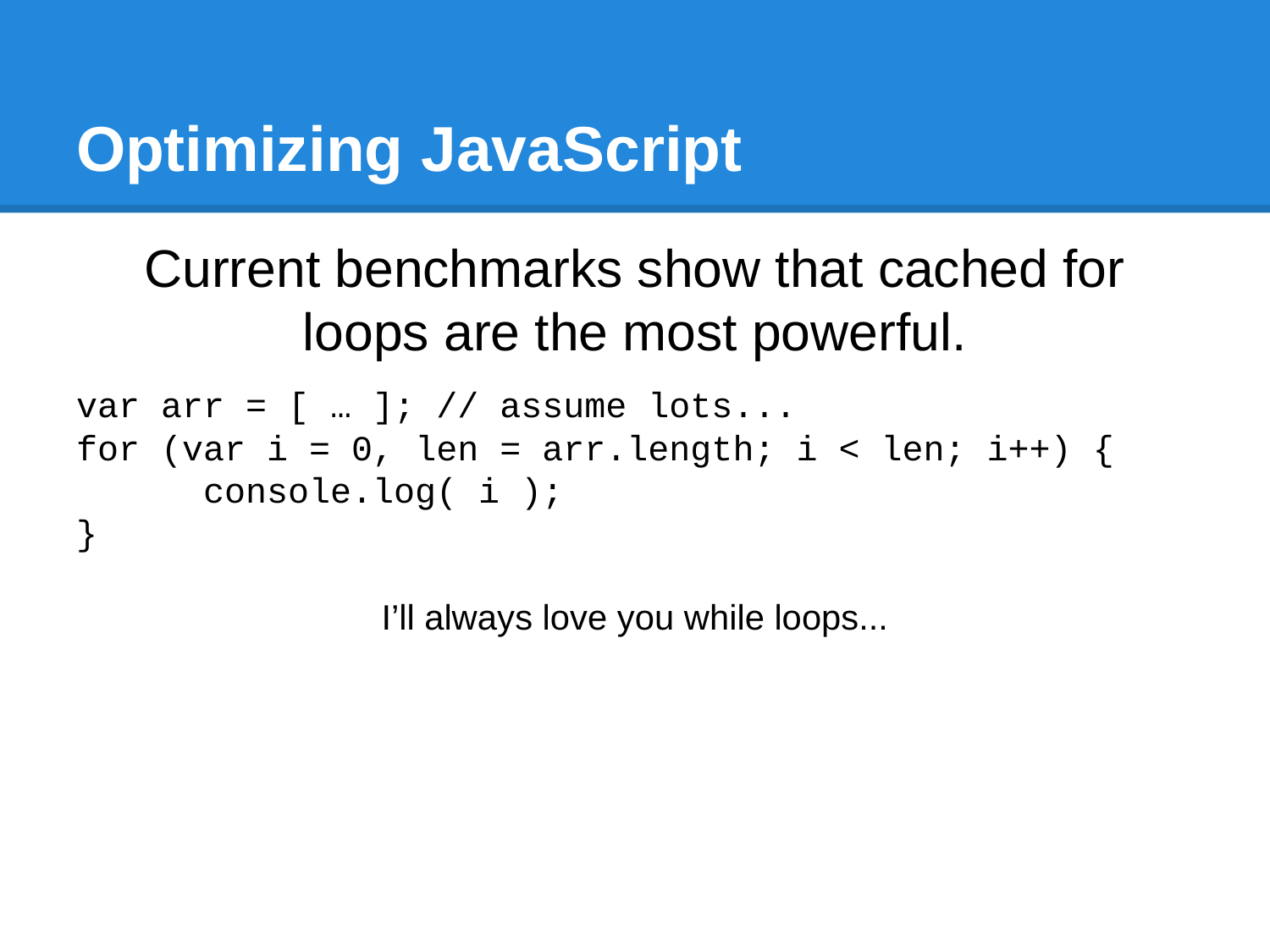

# Optimizing JavaScript
Current benchmarks show that cached for loops are the most powerful.

var arr = [ … ]; // assume lots...
for (var i = 0, len = arr.length; i < len; i++) {
	console.log( i );
}

I’ll always love you while loops...